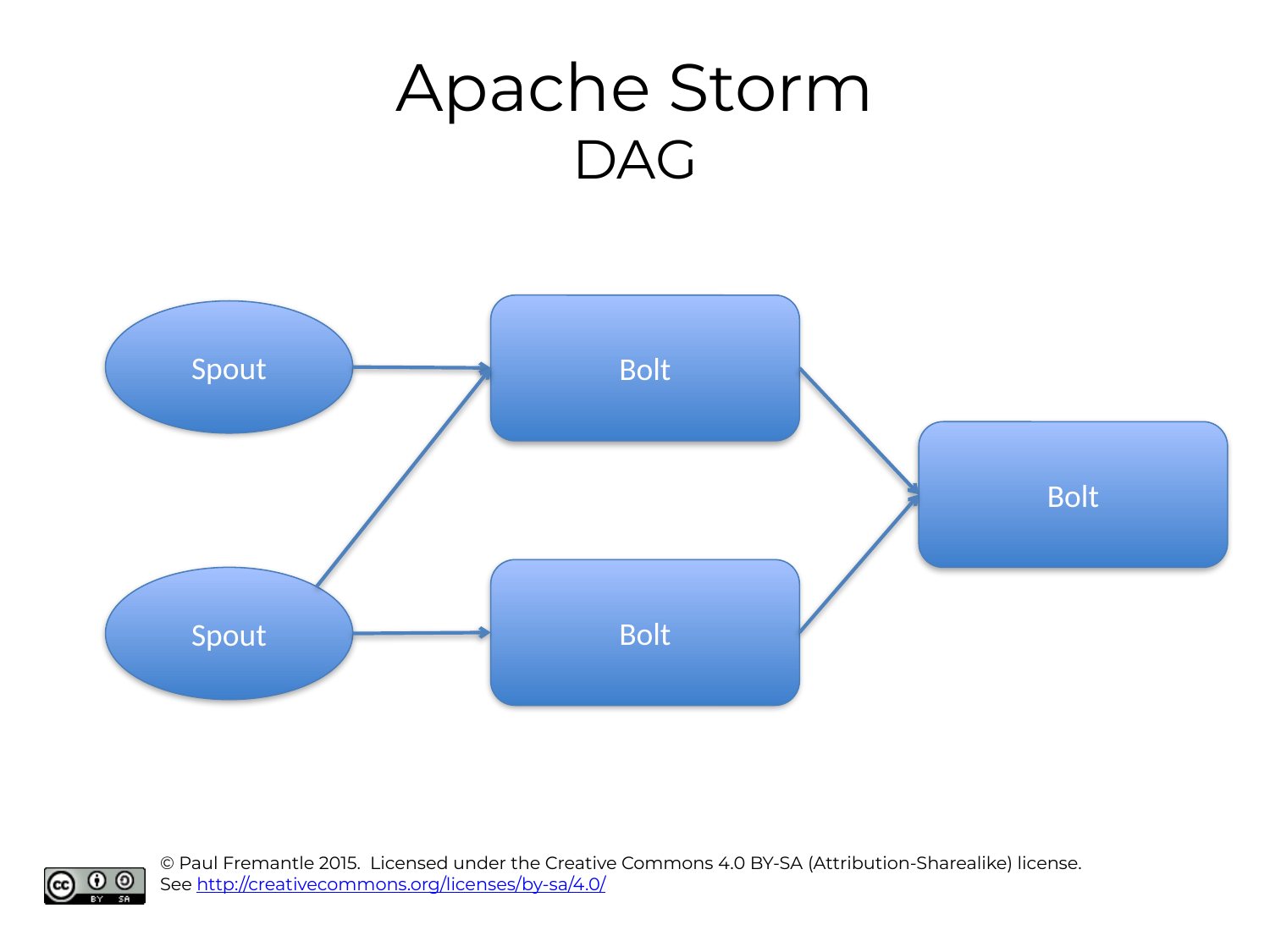

# Apache Storm DAG
Bolt
Spout
Bolt
Bolt
Spout